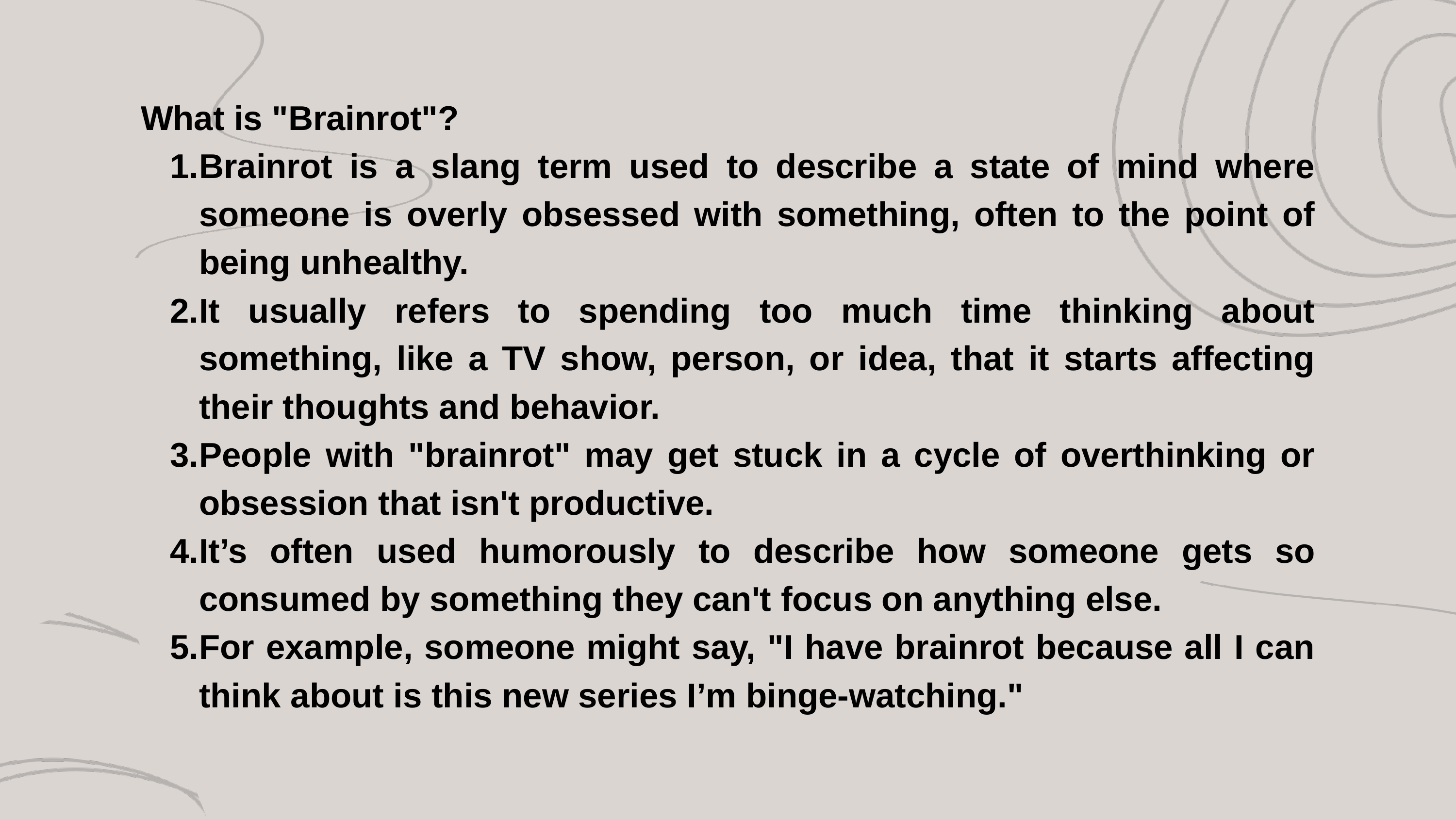

What is "Brainrot"?
Brainrot is a slang term used to describe a state of mind where someone is overly obsessed with something, often to the point of being unhealthy.
It usually refers to spending too much time thinking about something, like a TV show, person, or idea, that it starts affecting their thoughts and behavior.
People with "brainrot" may get stuck in a cycle of overthinking or obsession that isn't productive.
It’s often used humorously to describe how someone gets so consumed by something they can't focus on anything else.
For example, someone might say, "I have brainrot because all I can think about is this new series I’m binge-watching."